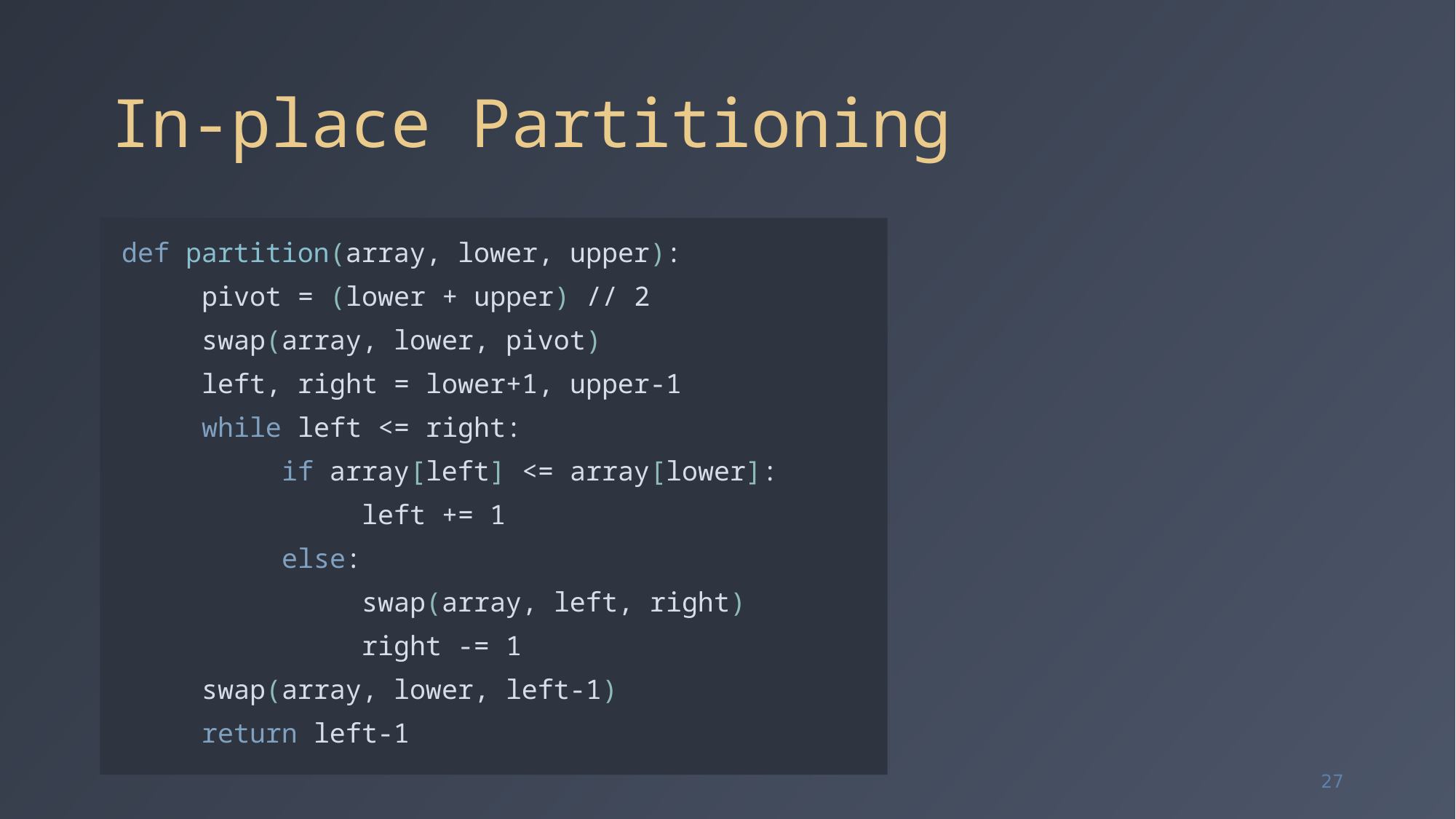

# In-place Partitioning
def partition(array, lower, upper):
     pivot = (lower + upper) // 2
     swap(array, lower, pivot)
     left, right = lower+1, upper-1
     while left <= right:
          if array[left] <= array[lower]:
               left += 1
          else:
               swap(array, left, right)
               right -= 1
     swap(array, lower, left-1)
     return left-1

27